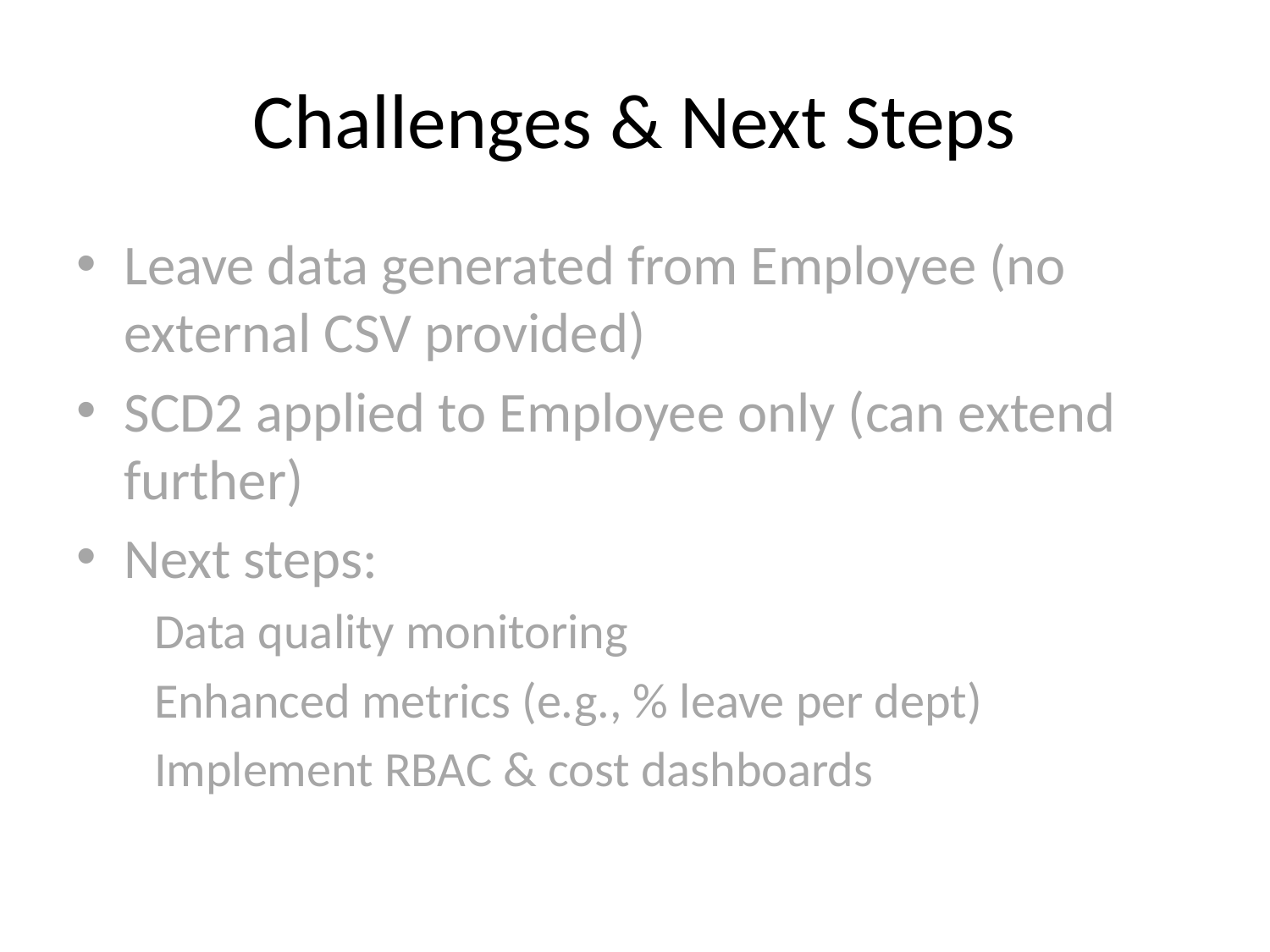

# Challenges & Next Steps
Leave data generated from Employee (no external CSV provided)
SCD2 applied to Employee only (can extend further)
Next steps:
  Data quality monitoring
  Enhanced metrics (e.g., % leave per dept)
  Implement RBAC & cost dashboards